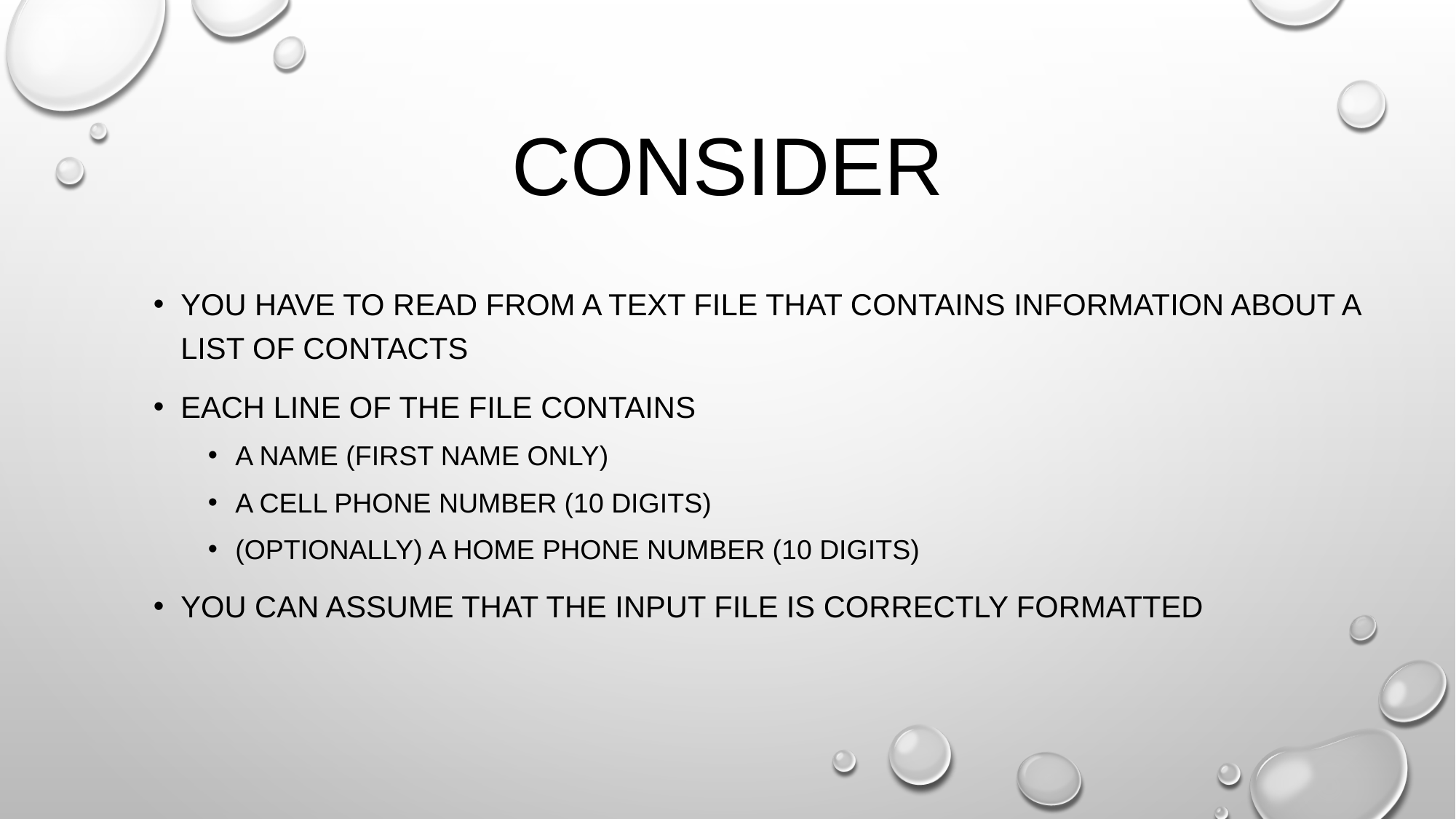

# consider
You have to read from a text file that contains information about a list of contacts
Each line of the file contains
A name (first name only)
A cell phone number (10 digits)
(optionally) a home phone number (10 digits)
You can assume that the input file is correctly formatted